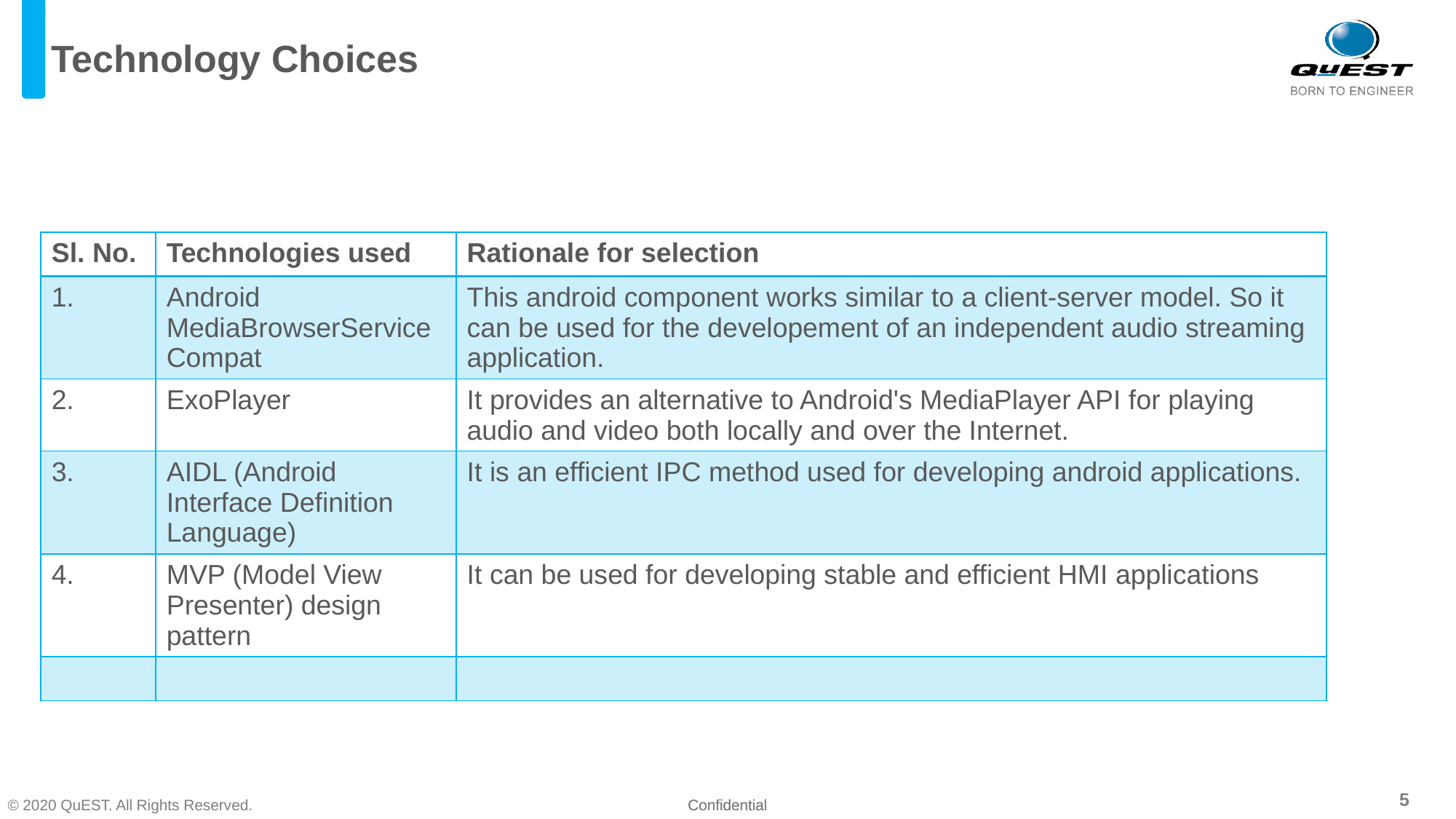

# Technology Choices

| Sl. No. | Technologies used | Rationale for selection |
| --- | --- | --- |
| 1. | Android MediaBrowserServiceCompat | This android component works similar to a client-server model. So it can be used for the developement of an independent audio streaming application. |
| 2. | ExoPlayer | It provides an alternative to Android's MediaPlayer API for playing audio and video both locally and over the Internet. |
| 3. | AIDL (Android Interface Definition Language) | It is an efficient IPC method used for developing android applications. |
| 4. | MVP (Model View Presenter) design pattern | It can be used for developing stable and efficient HMI applications |
|  |  |  |